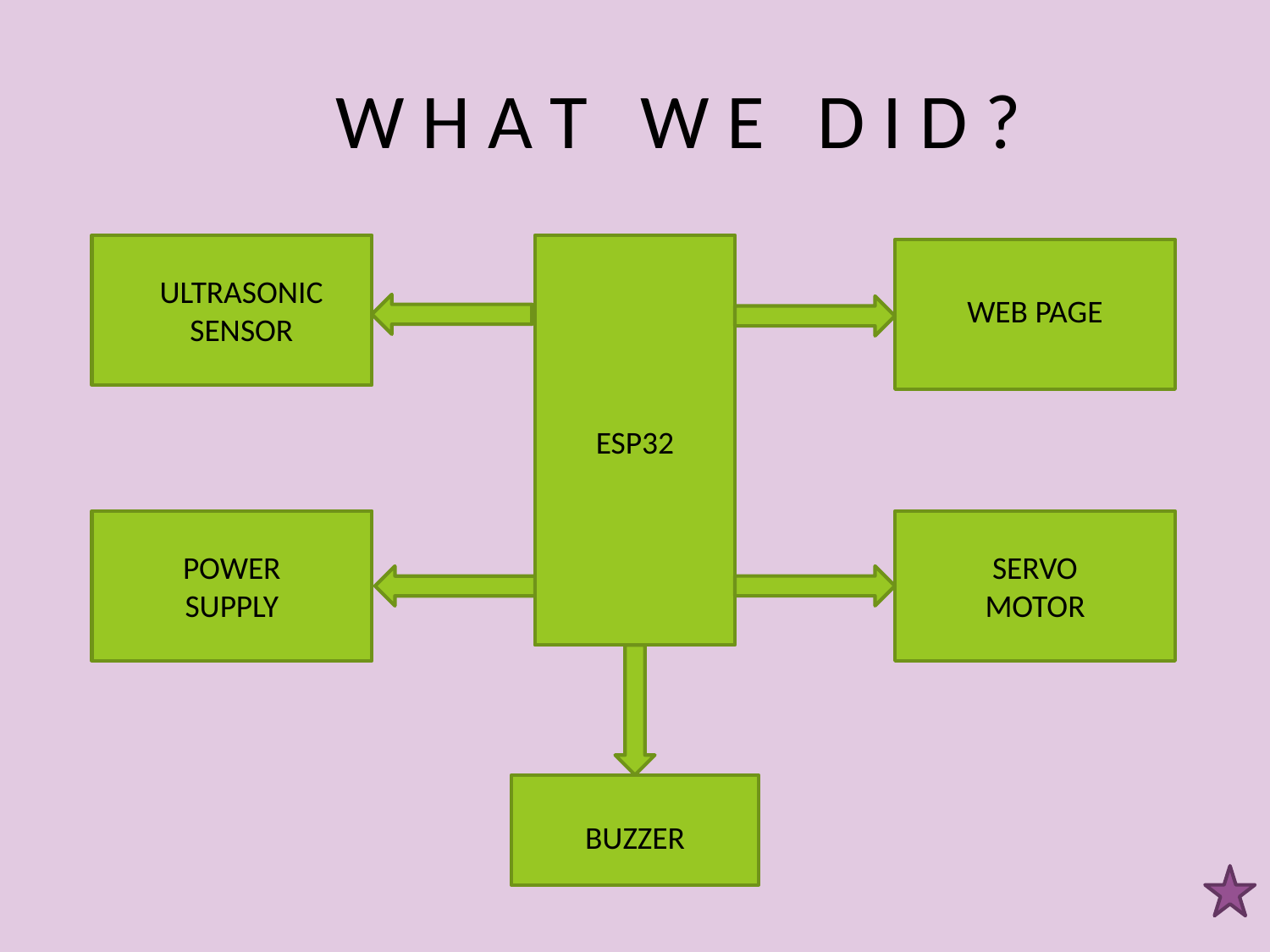

# W H A T   W E   D I D ?

ULTRASONIC SENSOR
WEB PAGE

ESP32

POWER SUPPLY
SERVO MOTOR

BUZZER